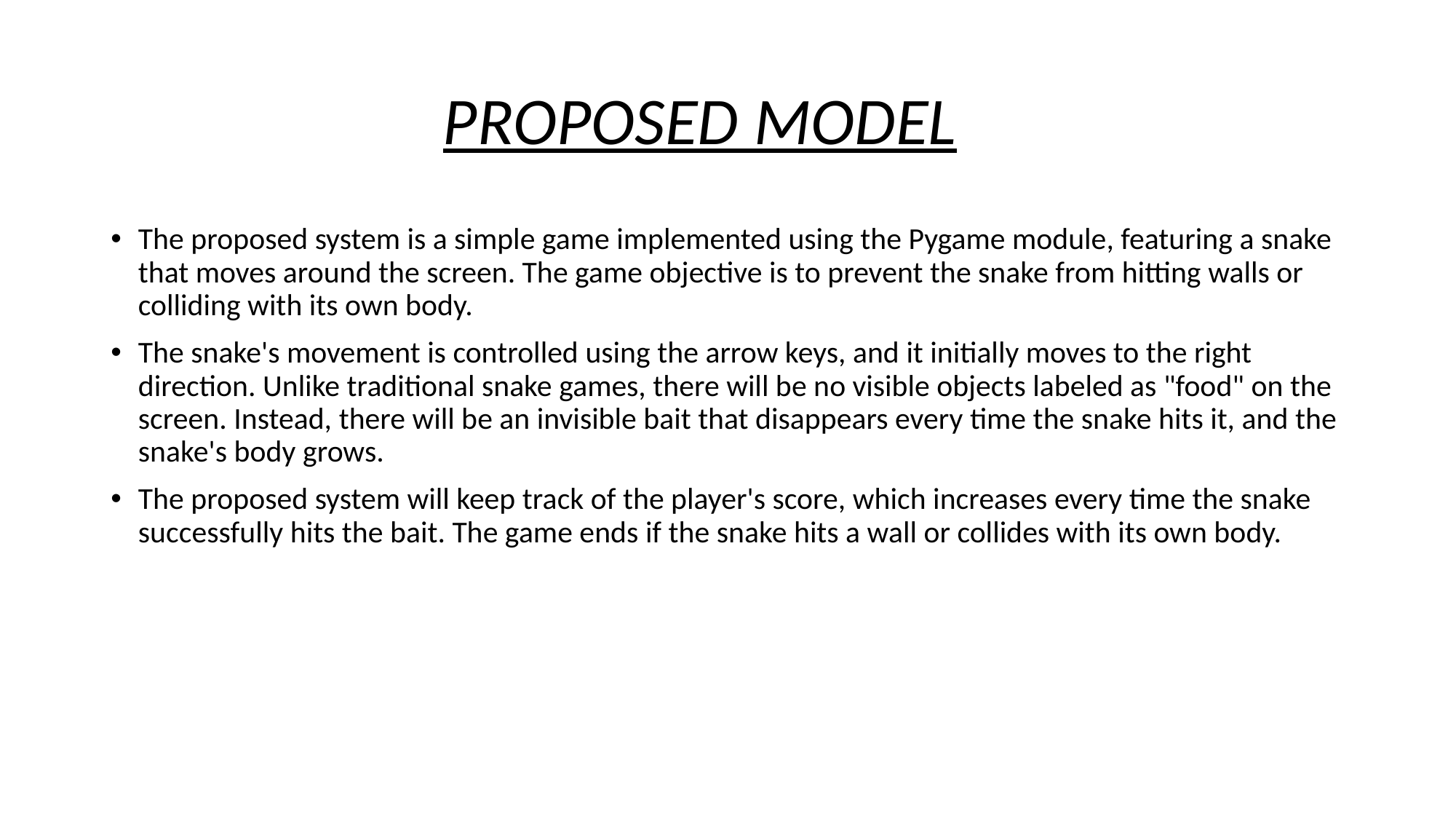

# PROPOSED MODEL
The proposed system is a simple game implemented using the Pygame module, featuring a snake that moves around the screen. The game objective is to prevent the snake from hitting walls or colliding with its own body.
The snake's movement is controlled using the arrow keys, and it initially moves to the right direction. Unlike traditional snake games, there will be no visible objects labeled as "food" on the screen. Instead, there will be an invisible bait that disappears every time the snake hits it, and the snake's body grows.
The proposed system will keep track of the player's score, which increases every time the snake successfully hits the bait. The game ends if the snake hits a wall or collides with its own body.